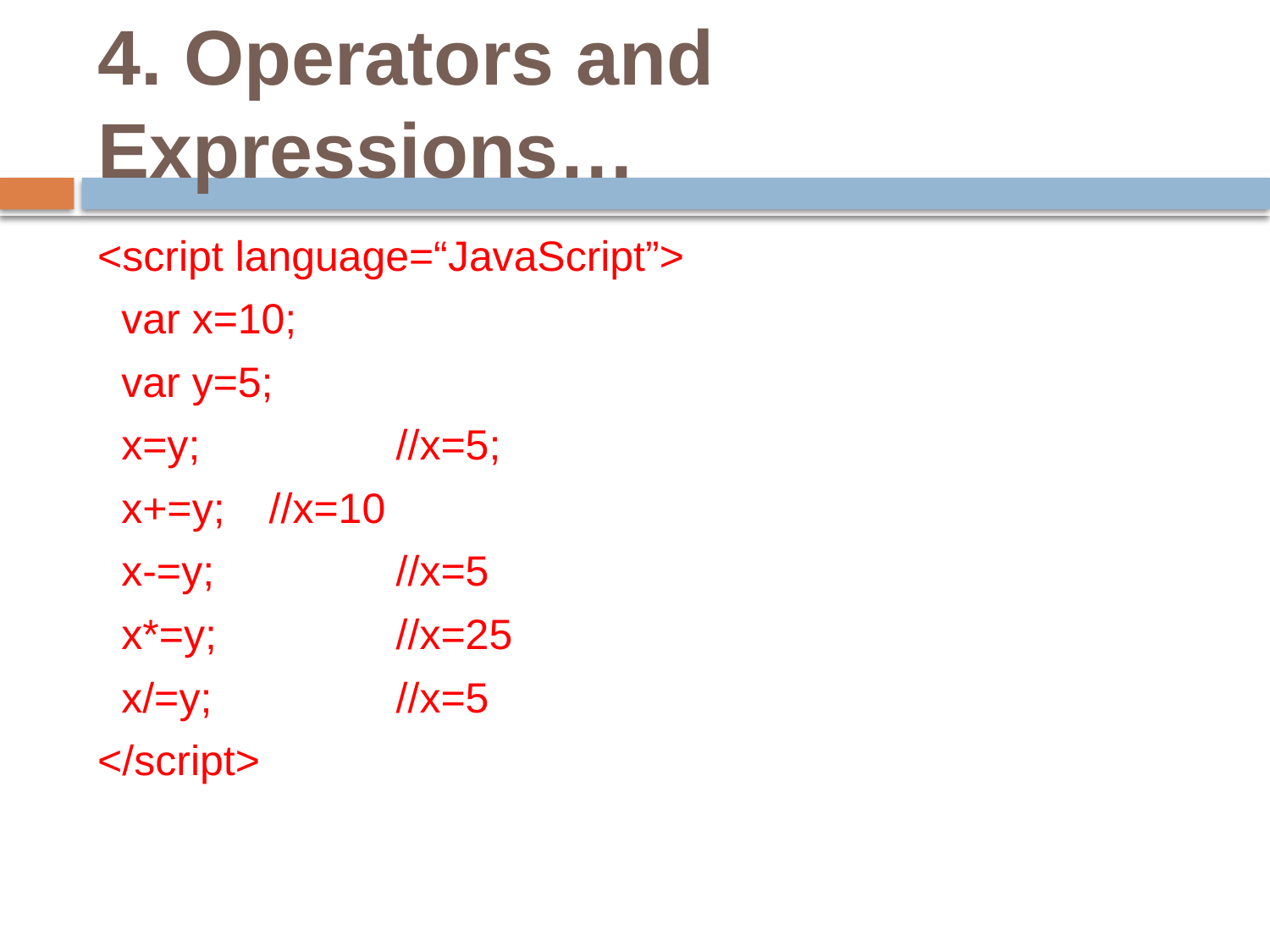

# 4. Operators and Expressions…
<script language=“JavaScript”>
  var x=10;
  var y=5;
  x=y;		//x=5;
  x+=y;	//x=10
  x-=y;		//x=5
  x*=y;		//x=25
  x/=y;		//x=5
</script>